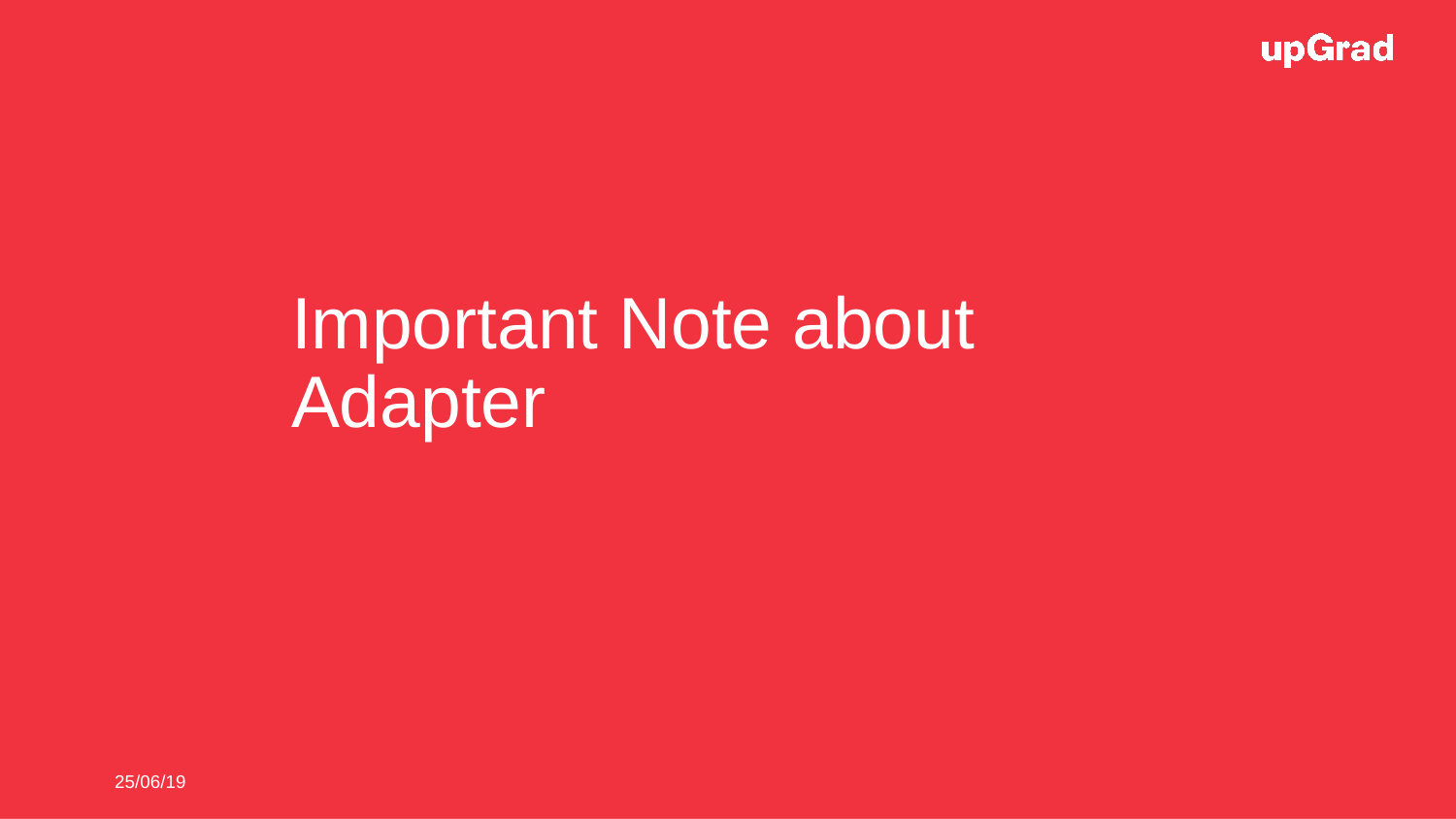

# Important Note about Adapter
25/06/19
8